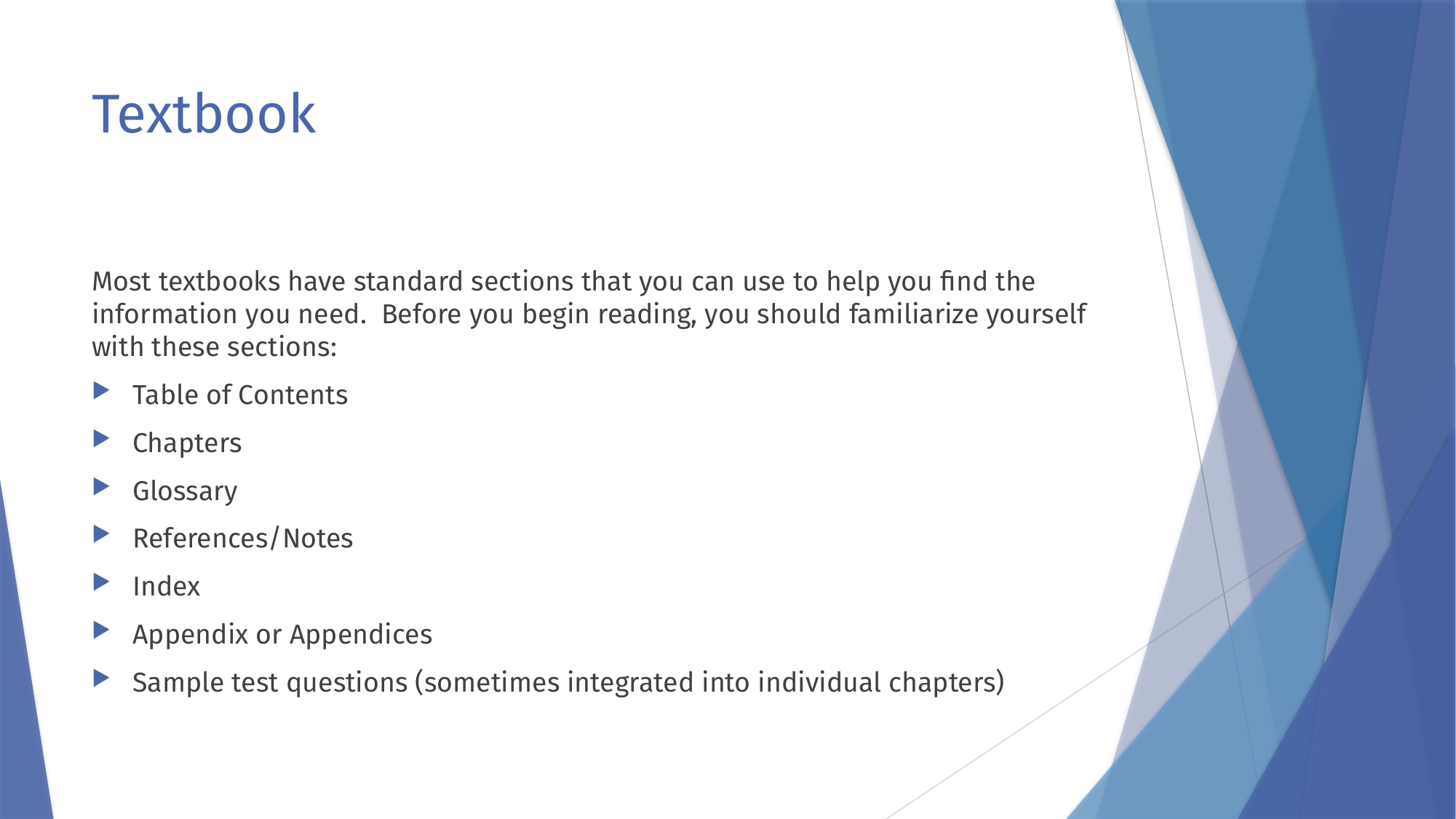

# Textbook
Most textbooks have standard sections that you can use to help you find the information you need.  Before you begin reading, you should familiarize yourself with these sections:
Table of Contents
Chapters
Glossary
References/Notes
Index
Appendix or Appendices
Sample test questions (sometimes integrated into individual chapters)